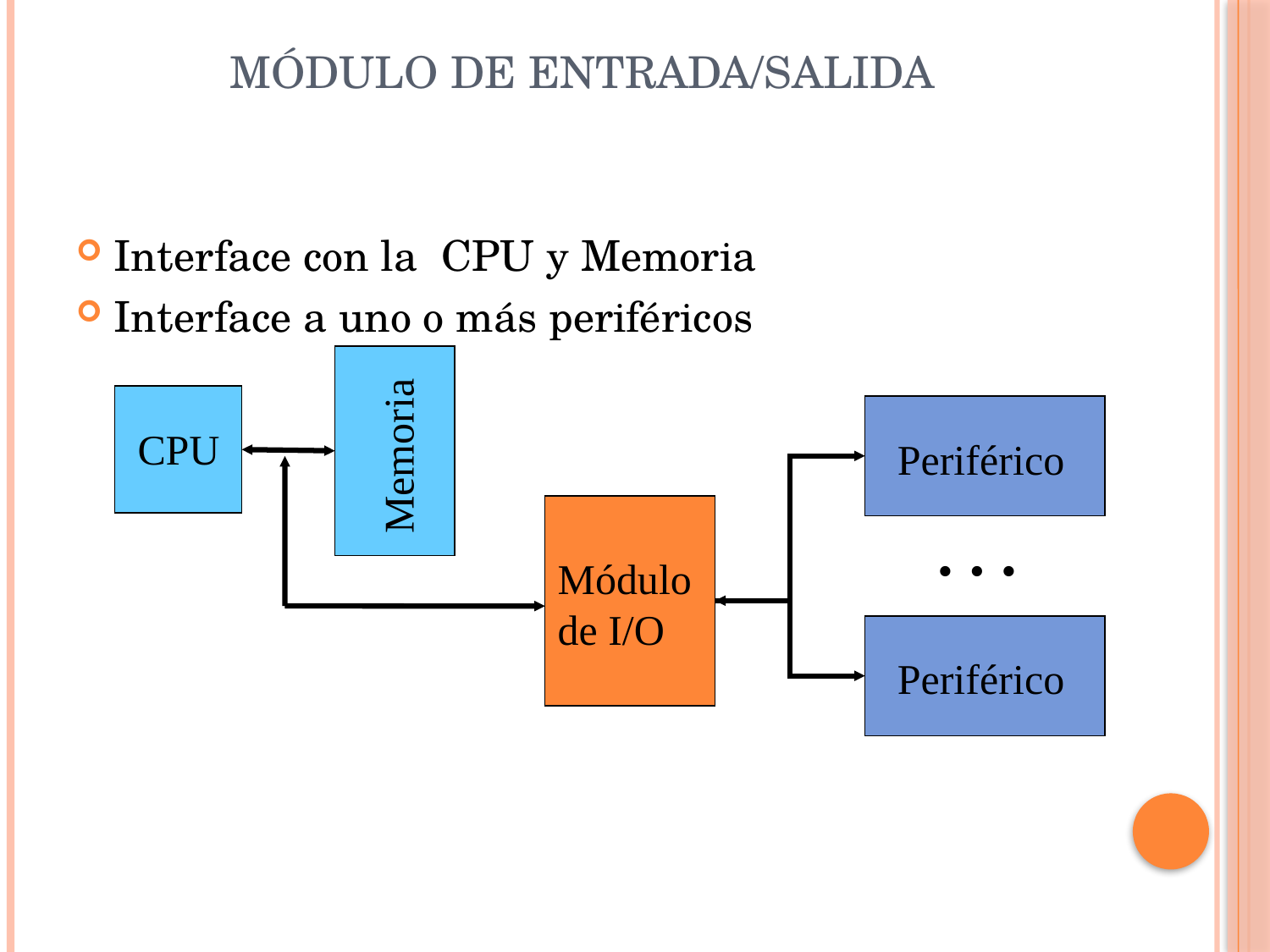

# Módulo de Entrada/salida
Interface con la  CPU y Memoria
Interface a uno o más periféricos

CPU
Memoria
Periférico

. . .
Módulo
de I/O

Periférico